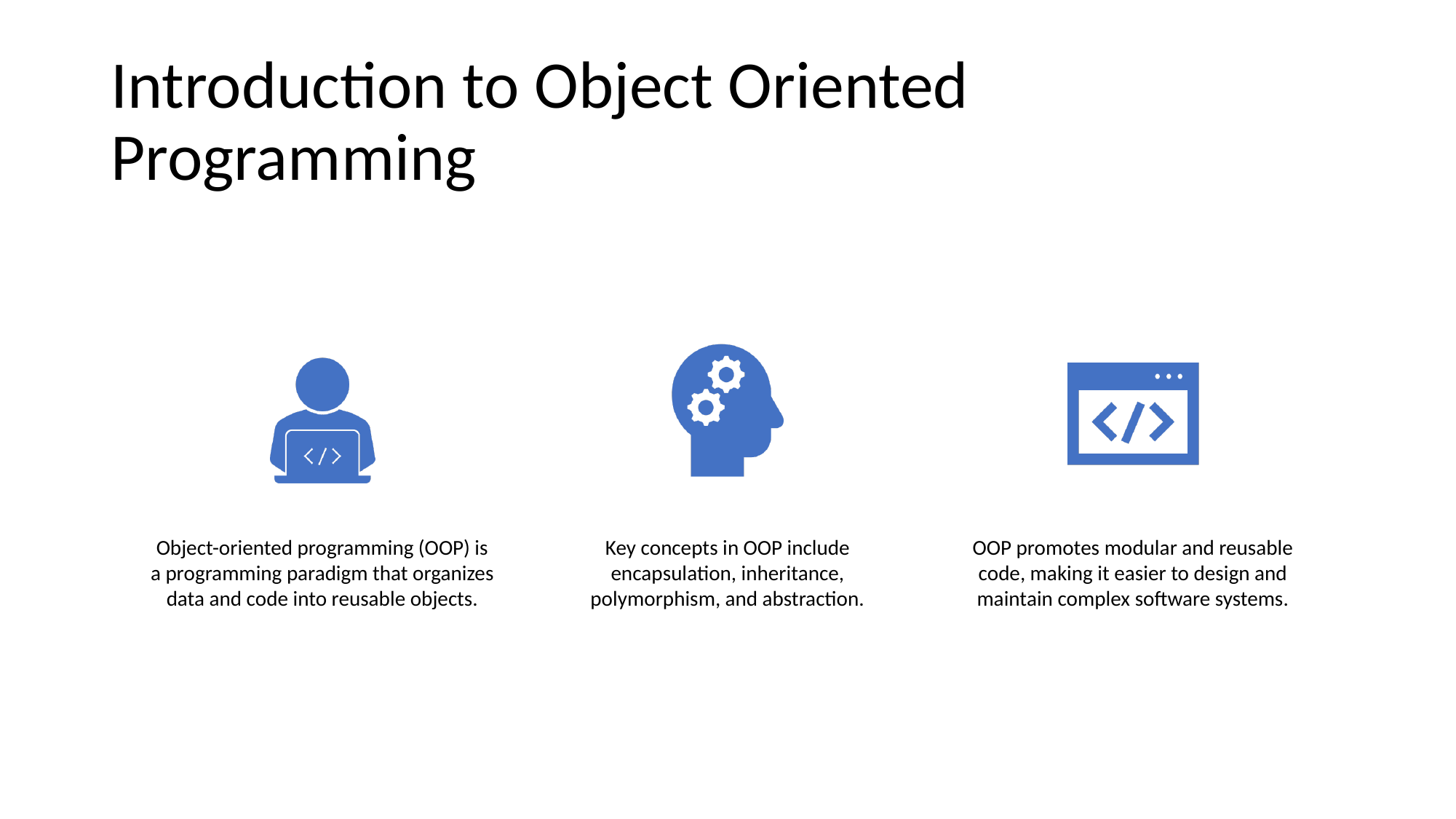

# Introduction to Object Oriented Programming
Object-oriented programming (OOP) is a programming paradigm that organizes data and code into reusable objects.
Key concepts in OOP include encapsulation, inheritance, polymorphism, and abstraction.
OOP promotes modular and reusable code, making it easier to design and maintain complex software systems.